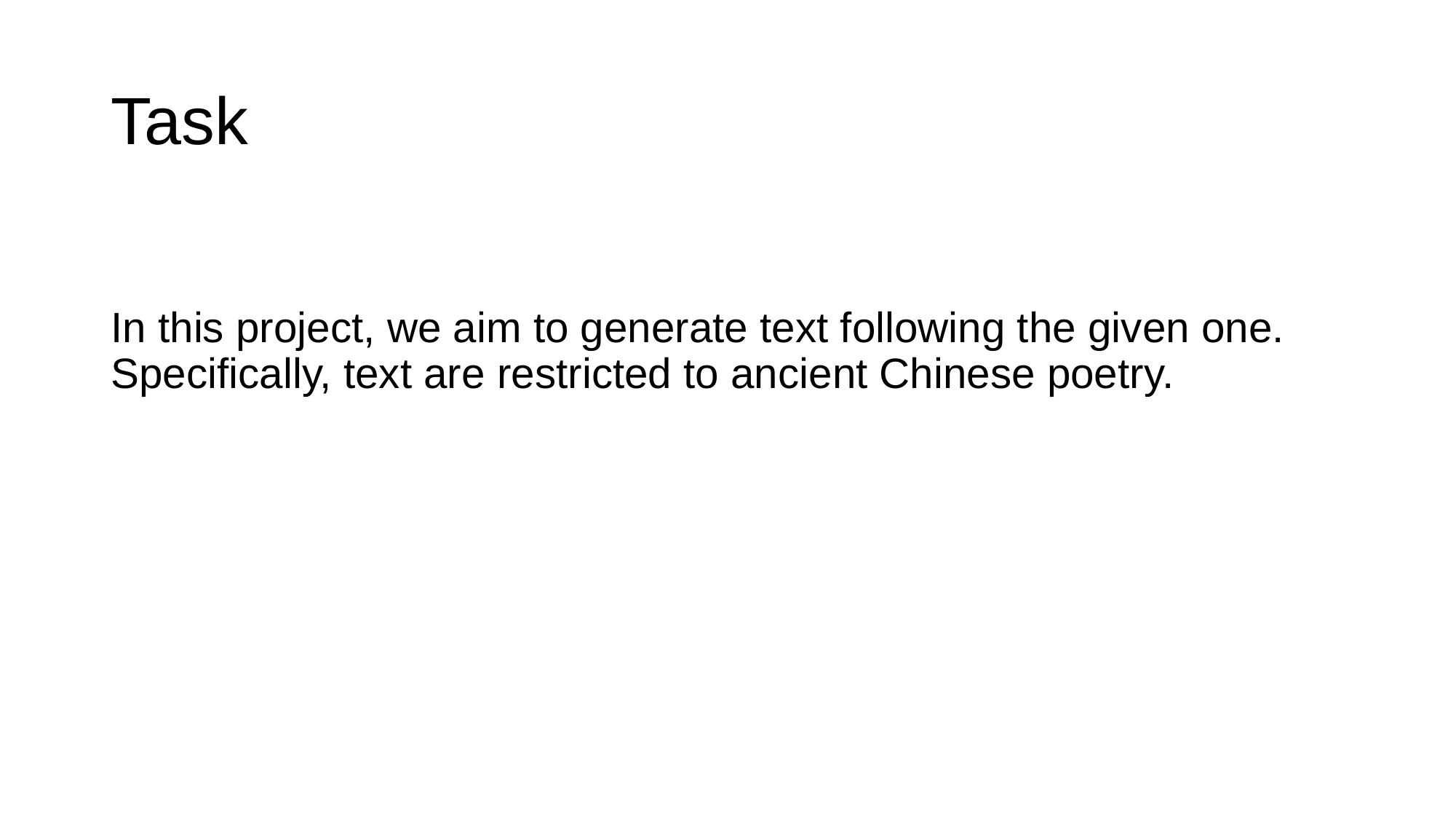

# Task

In this project, we aim to generate text following the given one. Specifically, text are restricted to ancient Chinese poetry.